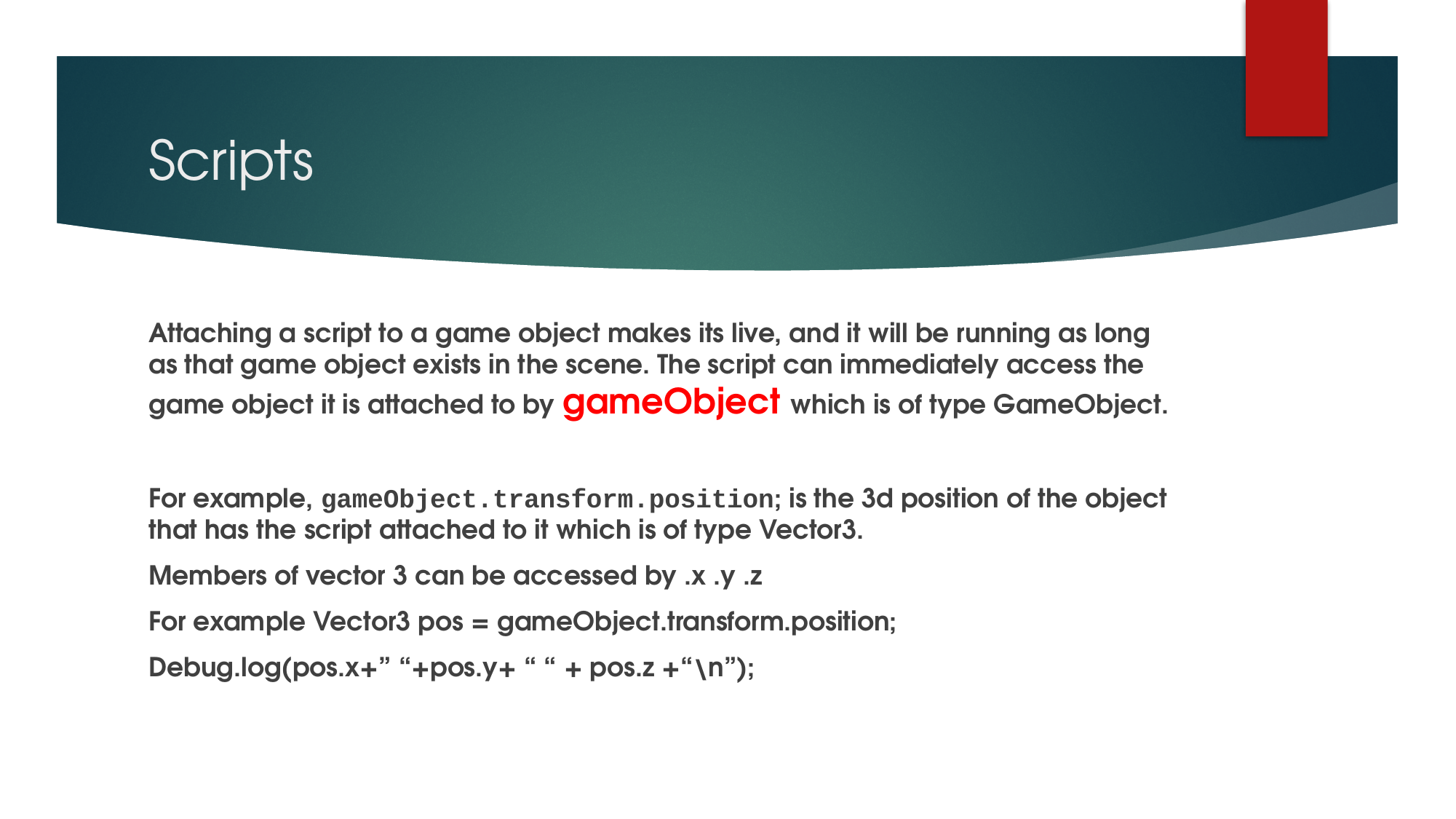

# Scripts
Attaching a script to a game object makes its live, and it will be running as long as that game object exists in the scene. The script can immediately access the game object it is attached to by gameObject which is of type GameObject.

For example, gameObject.transform.position; is the 3d position of the object that has the script attached to it which is of type Vector3.
Members of vector 3 can be accessed by .x .y .z
For example Vector3 pos = gameObject.transform.position;
Debug.log(pos.x+” “+pos.y+ “ “ + pos.z +“\n”);